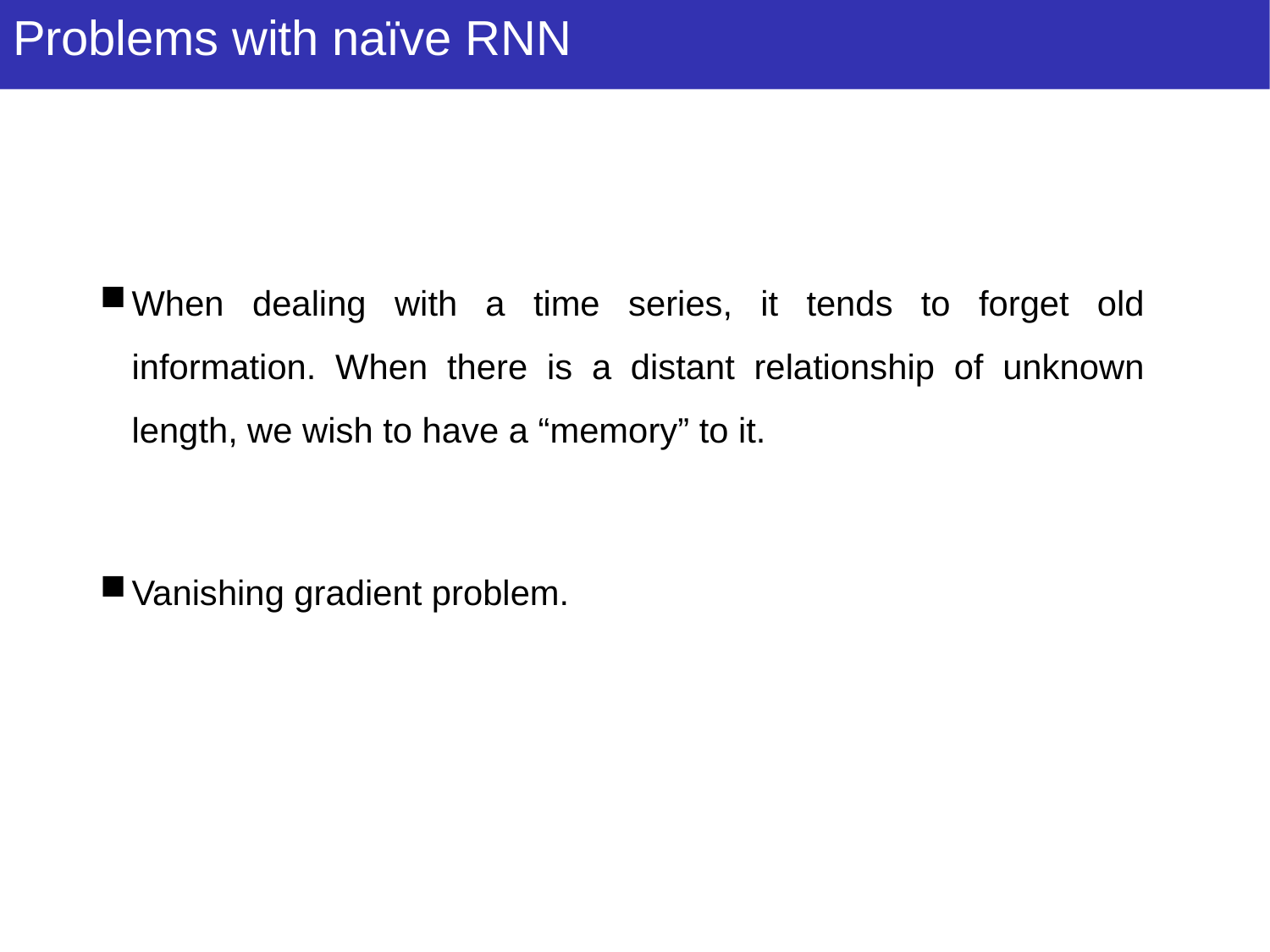

Problems with naïve RNN
When dealing with a time series, it tends to forget old information. When there is a distant relationship of unknown length, we wish to have a “memory” to it.

Vanishing gradient problem.